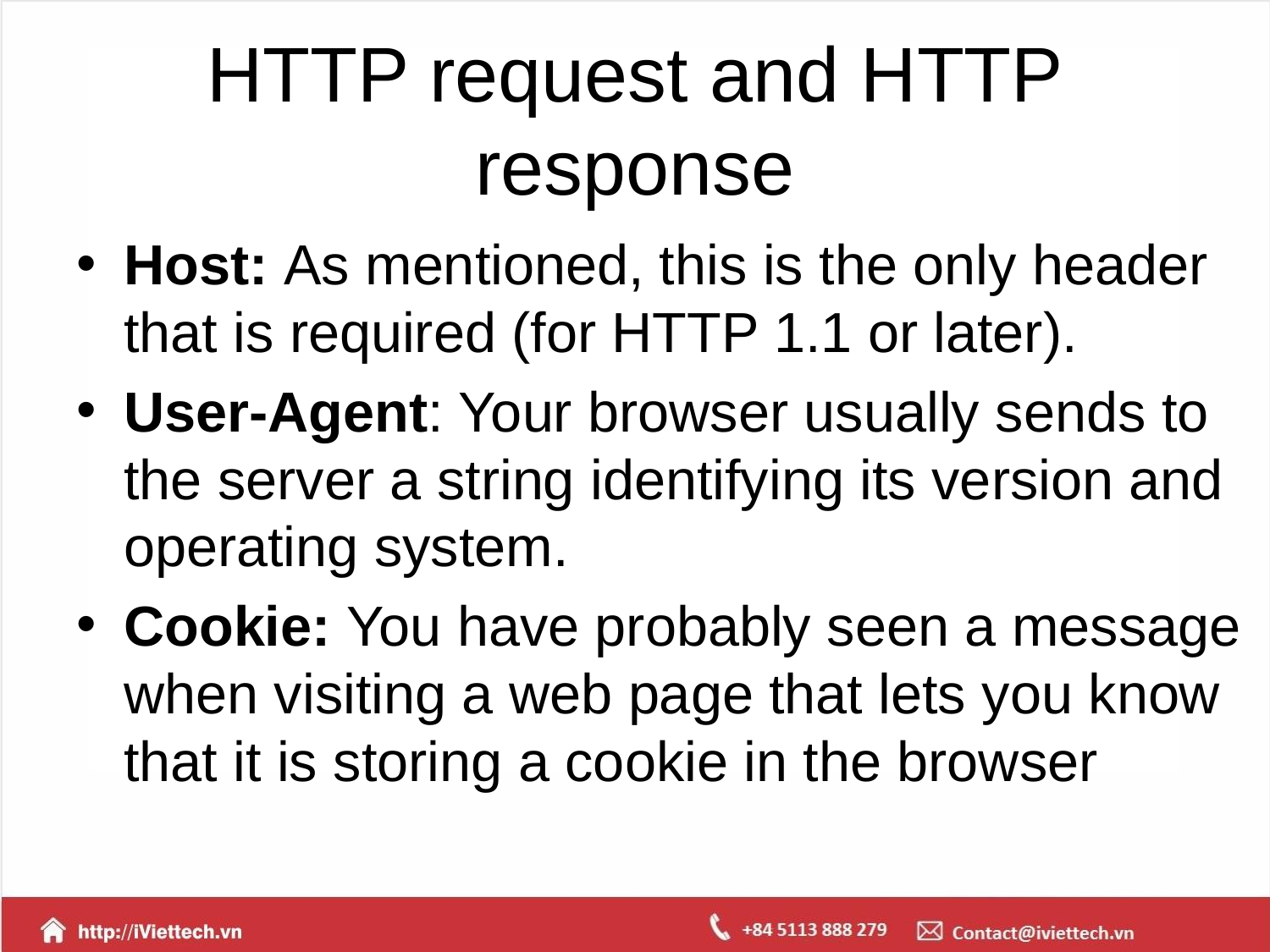

# HTTP request and HTTP response
Host: As mentioned, this is the only header that is required (for HTTP 1.1 or later).
User-Agent: Your browser usually sends to the server a string identifying its version and operating system.
Cookie: You have probably seen a message when visiting a web page that lets you know that it is storing a cookie in the browser